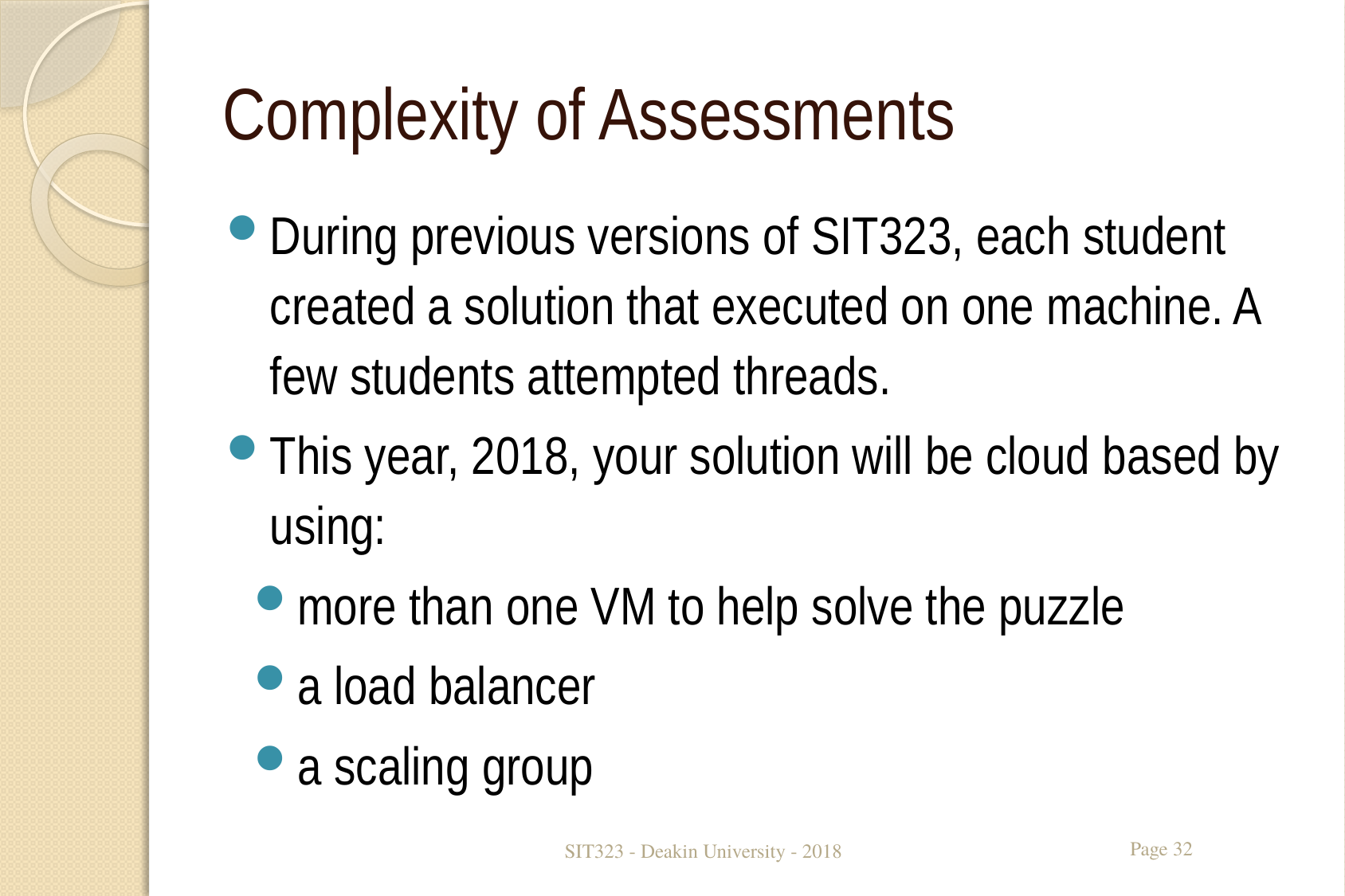

# Complexity of Assessments
During previous versions of SIT323, each student created a solution that executed on one machine. A few students attempted threads.
This year, 2018, your solution will be cloud based by using:
more than one VM to help solve the puzzle
a load balancer
a scaling group
SIT323 - Deakin University - 2018
Page 32